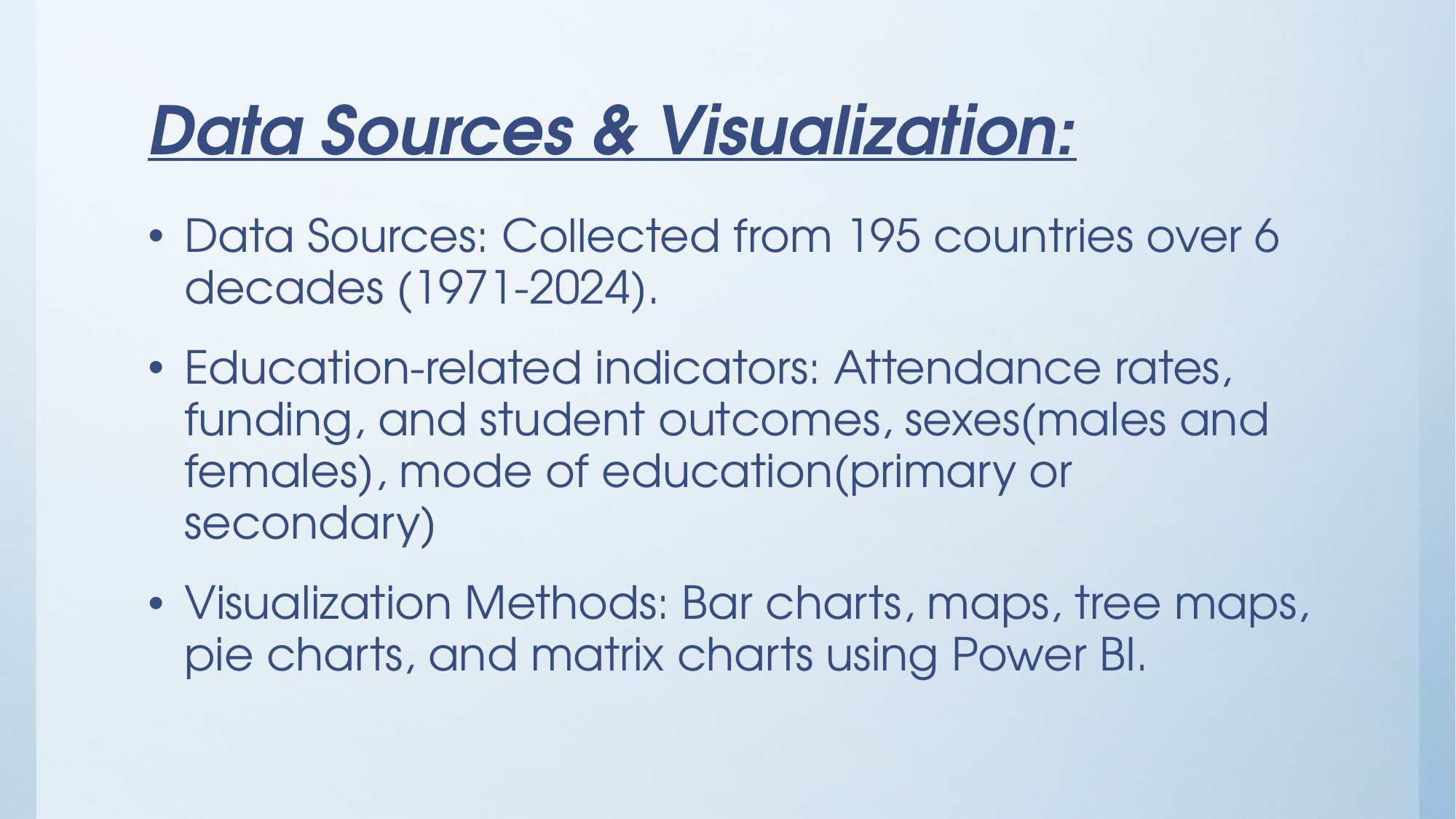

# Data Sources & Visualization:
Data Sources: Collected from 195 countries over 6 decades (1971-2024).
Education-related indicators: Attendance rates, funding, and student outcomes, sexes(males and females), mode of education(primary or secondary)
Visualization Methods: Bar charts, maps, tree maps, pie charts, and matrix charts using Power BI.